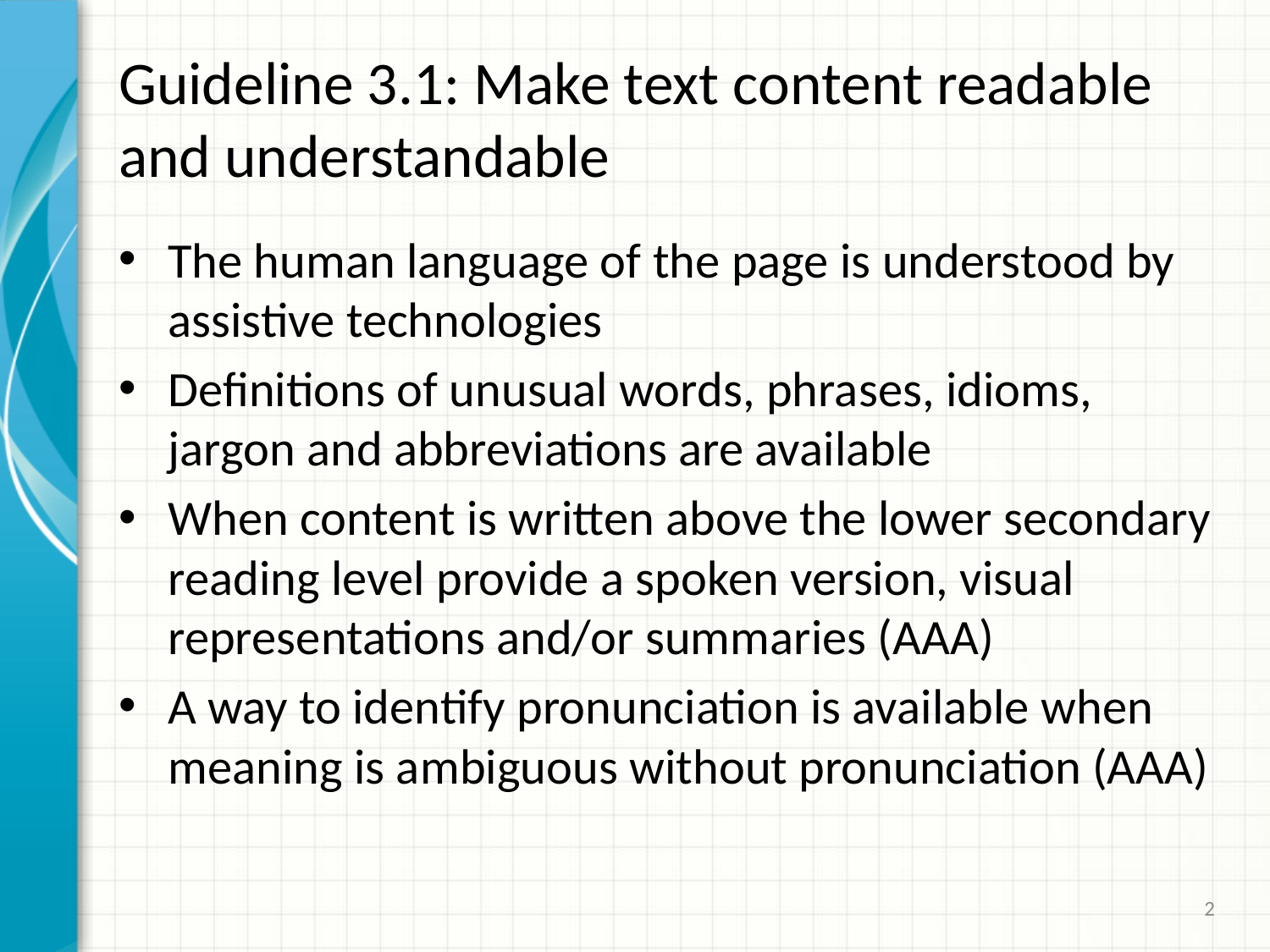

# Guideline 3.1: Make text content readable and understandable
The human language of the page is understood by assistive technologies
Definitions of unusual words, phrases, idioms, jargon and abbreviations are available
When content is written above the lower secondary reading level provide a spoken version, visual representations and/or summaries (AAA)
A way to identify pronunciation is available when meaning is ambiguous without pronunciation (AAA)

2